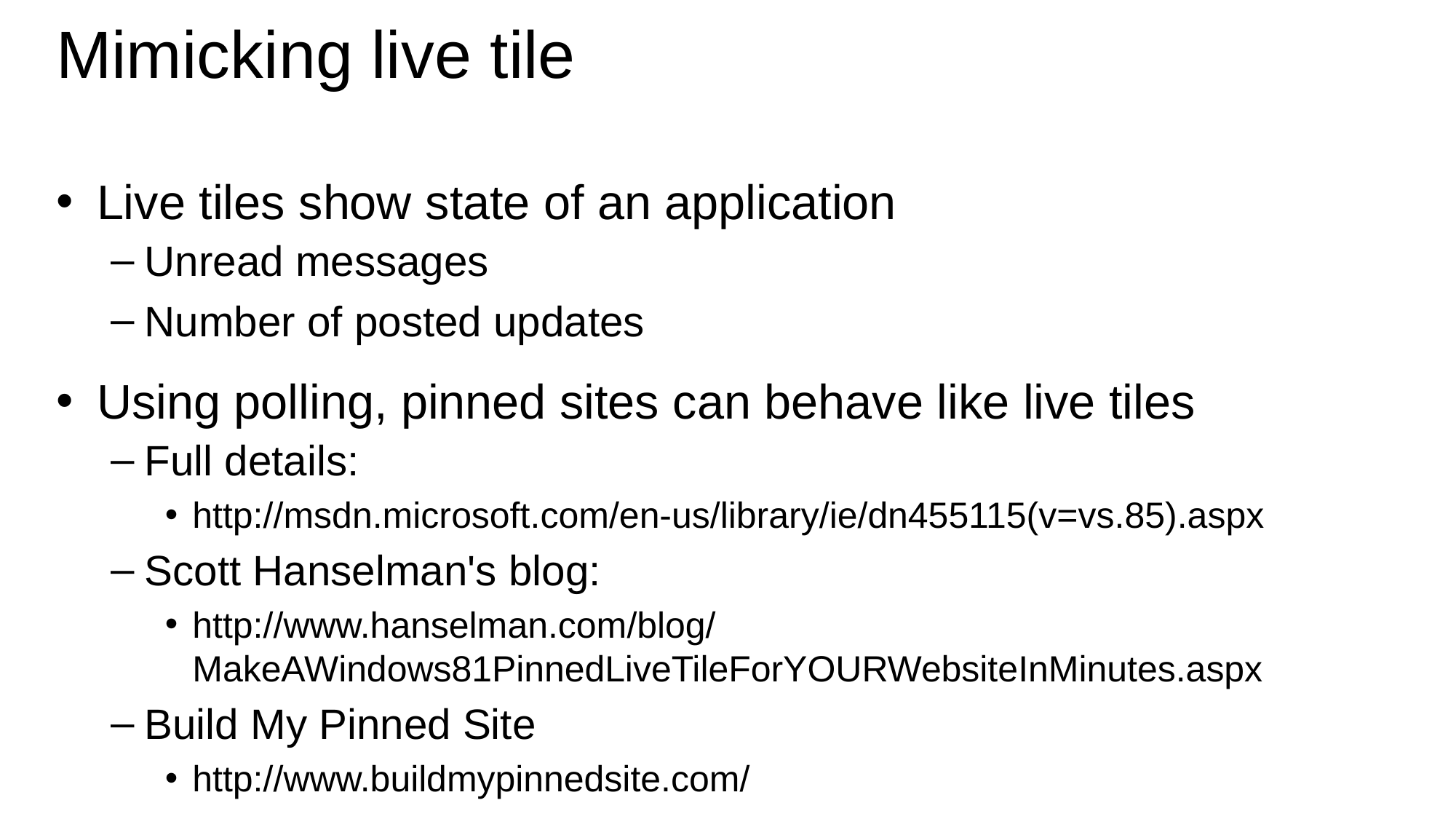

# Mimicking live tile
Live tiles show state of an application
Unread messages
Number of posted updates
Using polling, pinned sites can behave like live tiles
Full details:
http://msdn.microsoft.com/en-us/library/ie/dn455115(v=vs.85).aspx
Scott Hanselman's blog:
http://www.hanselman.com/blog/MakeAWindows81PinnedLiveTileForYOURWebsiteInMinutes.aspx
Build My Pinned Site
http://www.buildmypinnedsite.com/